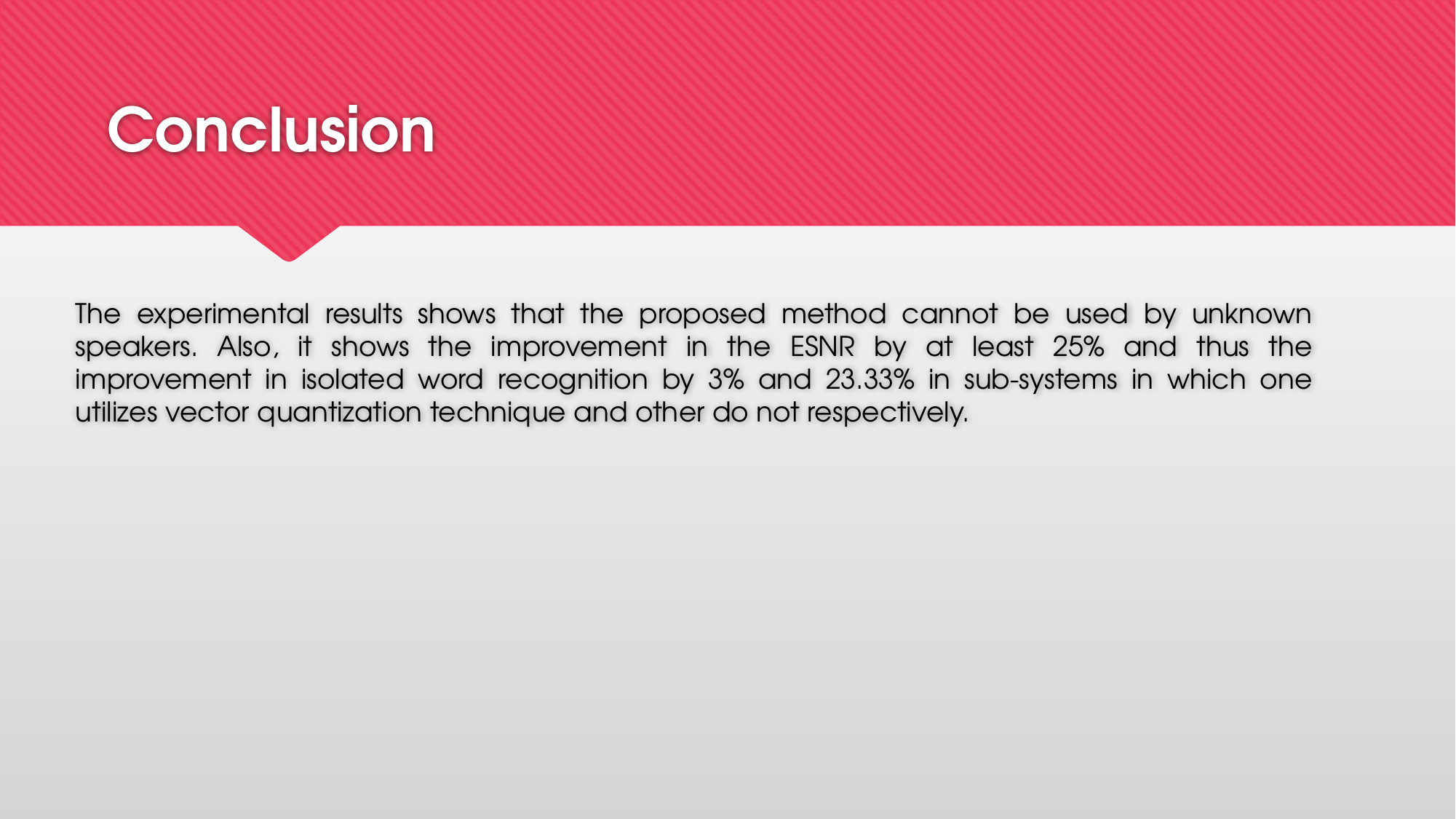

# Conclusion
The experimental results shows that the proposed method cannot be used by unknown speakers. Also, it shows the improvement in the ESNR by at least 25% and thus the improvement in isolated word recognition by 3% and 23.33% in sub-systems in which one utilizes vector quantization technique and other do not respectively.